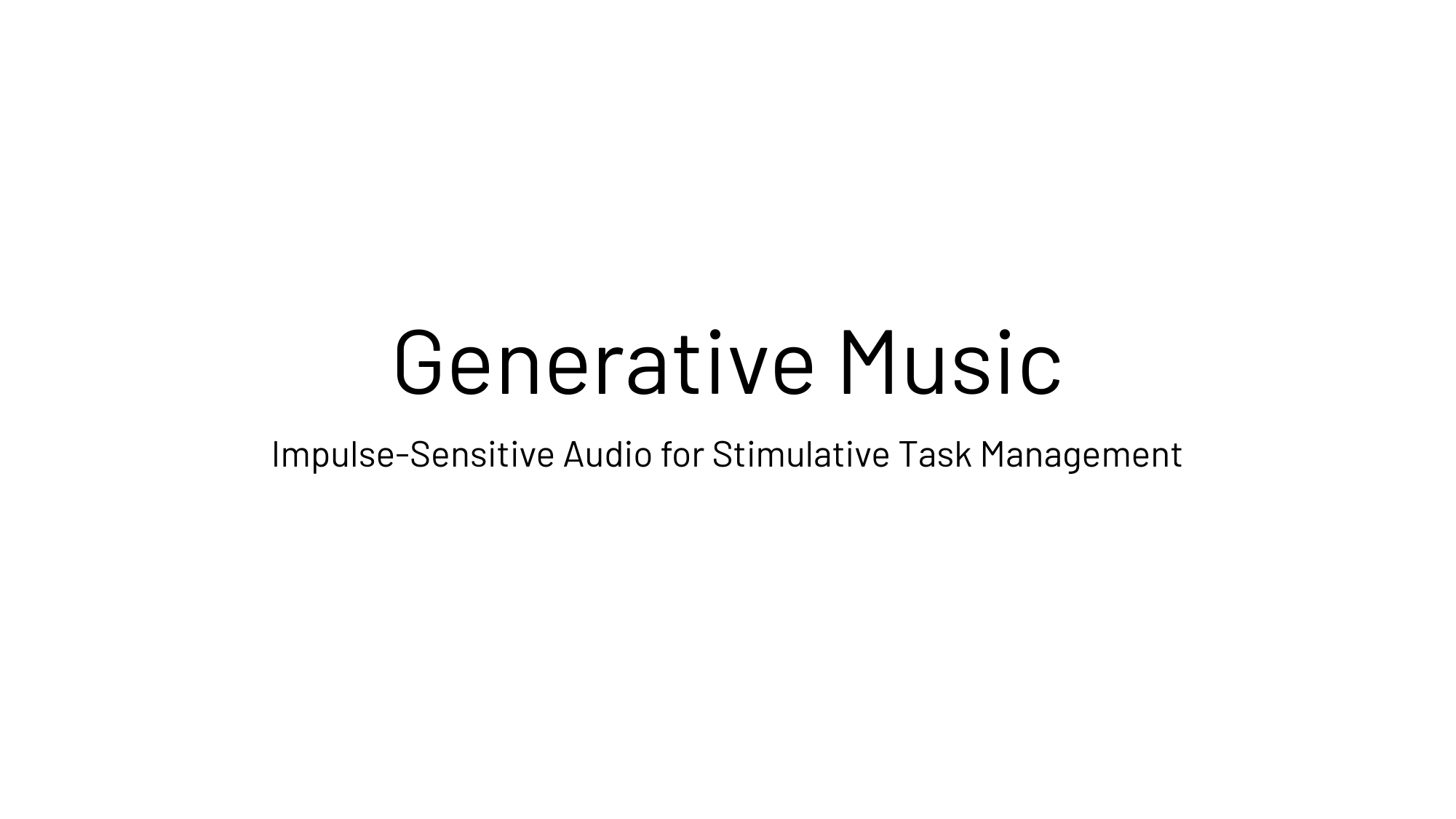

# Generative Music
Impulse-Sensitive Audio for Stimulative Task Management